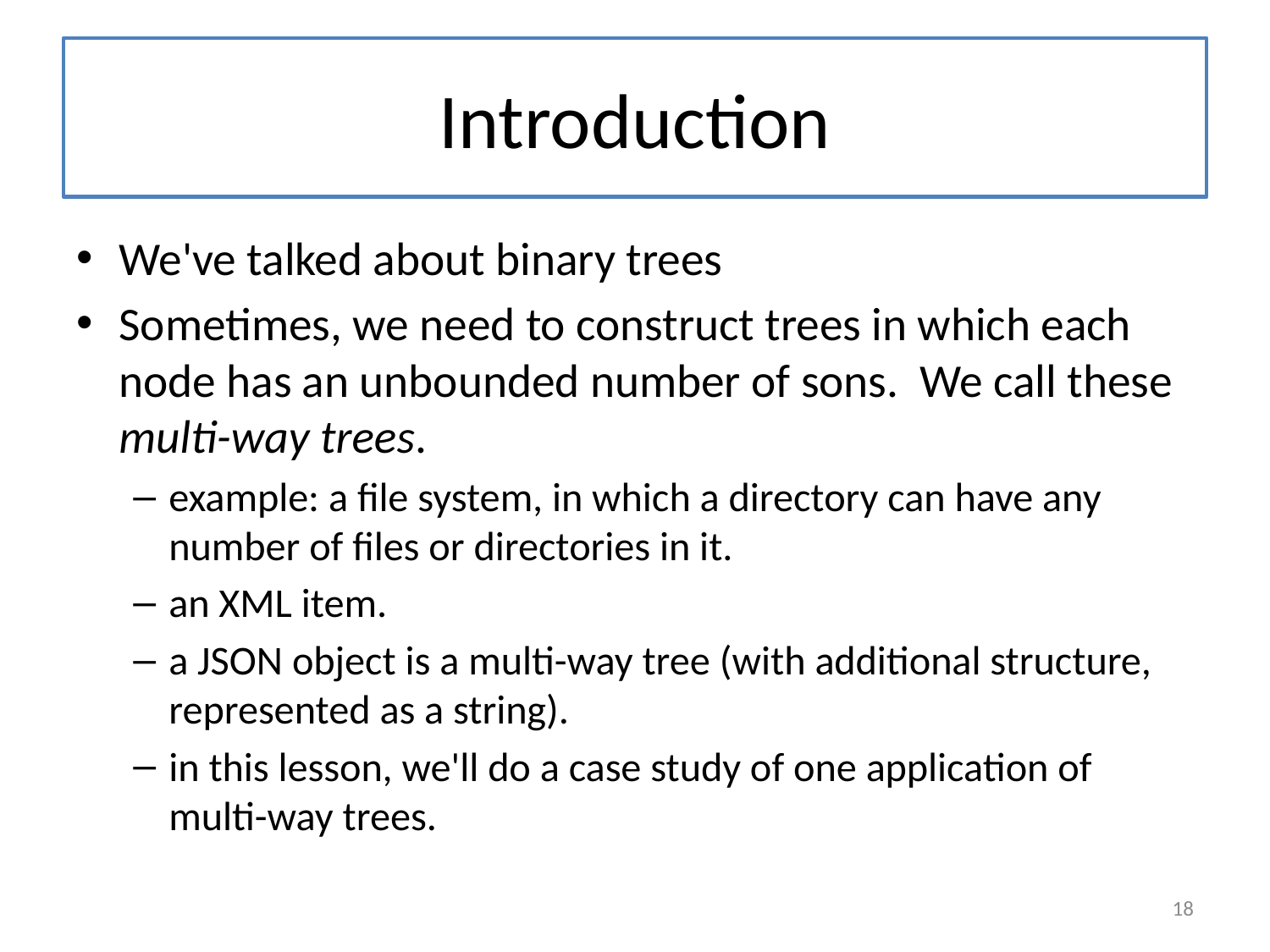

# Introduction
We've talked about binary trees
Sometimes, we need to construct trees in which each node has an unbounded number of sons.  We call these multi-way trees.
example: a file system, in which a directory can have any number of files or directories in it.
an XML item.
a JSON object is a multi-way tree (with additional structure, represented as a string).
in this lesson, we'll do a case study of one application of multi-way trees.
18